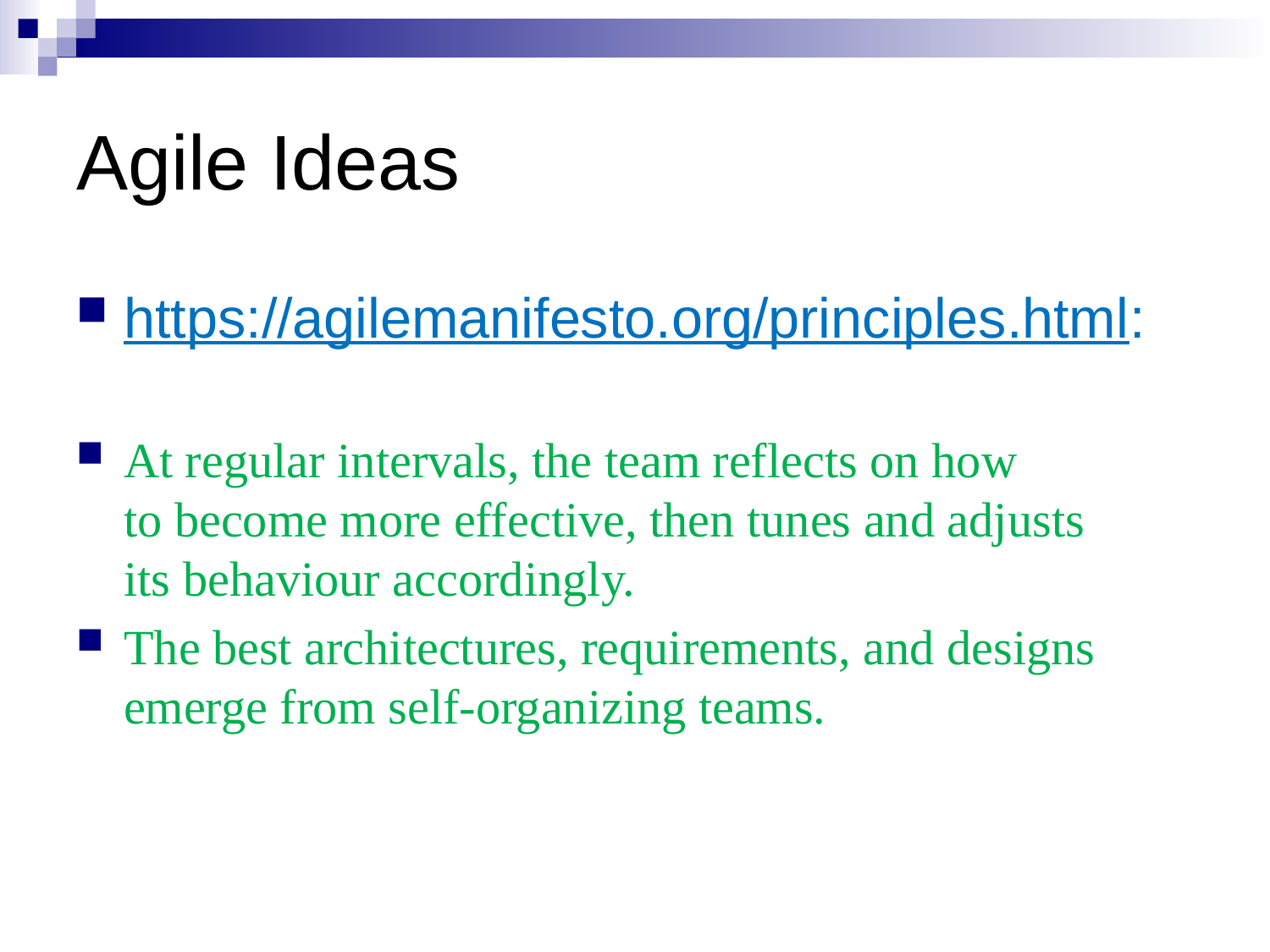

# Agile Ideas
https://agilemanifesto.org/principles.html:

At regular intervals, the team reflects on how
to become more effective, then tunes and adjusts
its behaviour accordingly.
The best architectures, requirements, and designs
emerge from self-organizing teams.